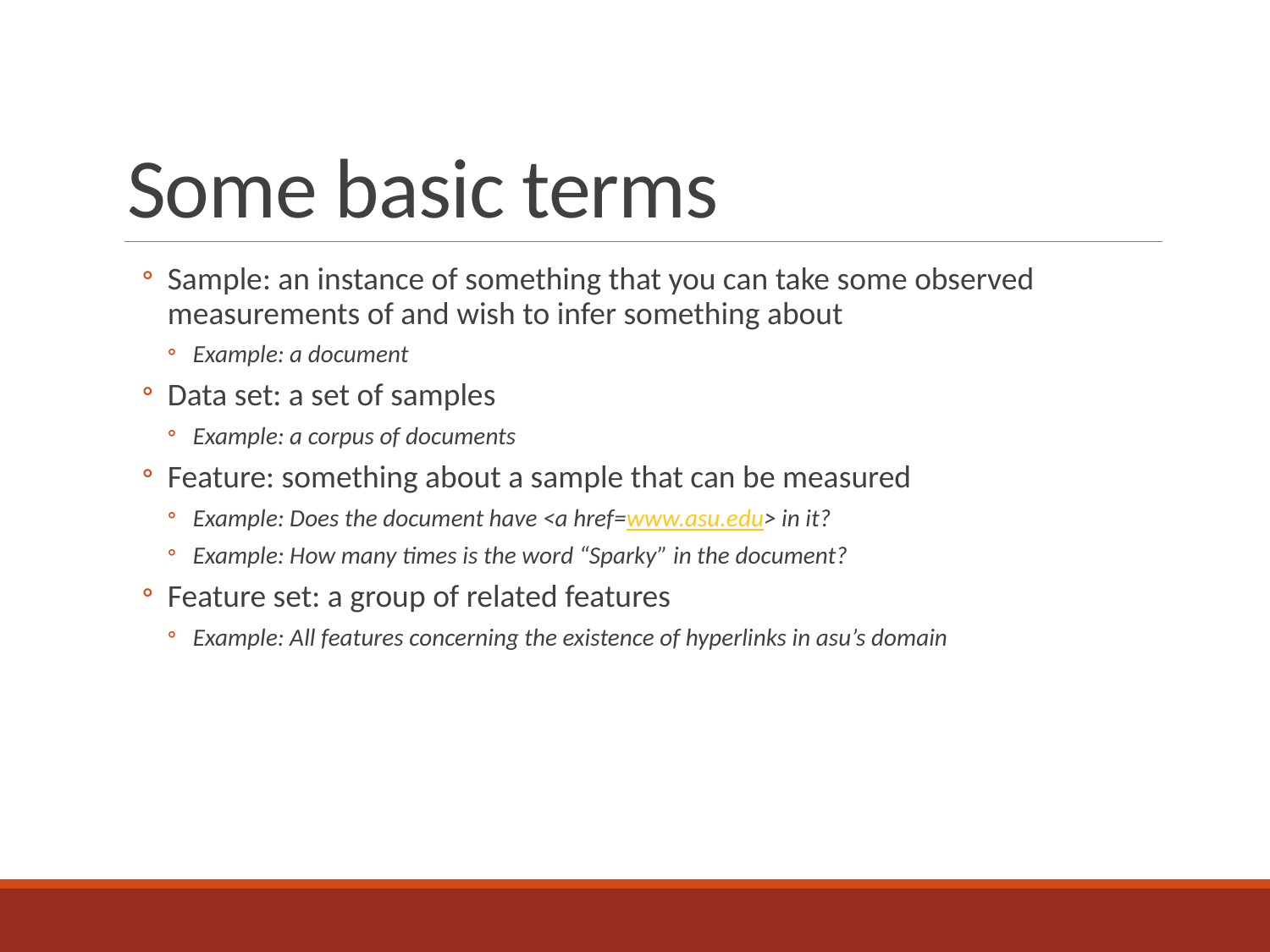

# Some basic terms
Sample: an instance of something that you can take some observed measurements of and wish to infer something about
Example: a document
Data set: a set of samples
Example: a corpus of documents
Feature: something about a sample that can be measured
Example: Does the document have <a href=www.asu.edu> in it?
Example: How many times is the word “Sparky” in the document?
Feature set: a group of related features
Example: All features concerning the existence of hyperlinks in asu’s domain